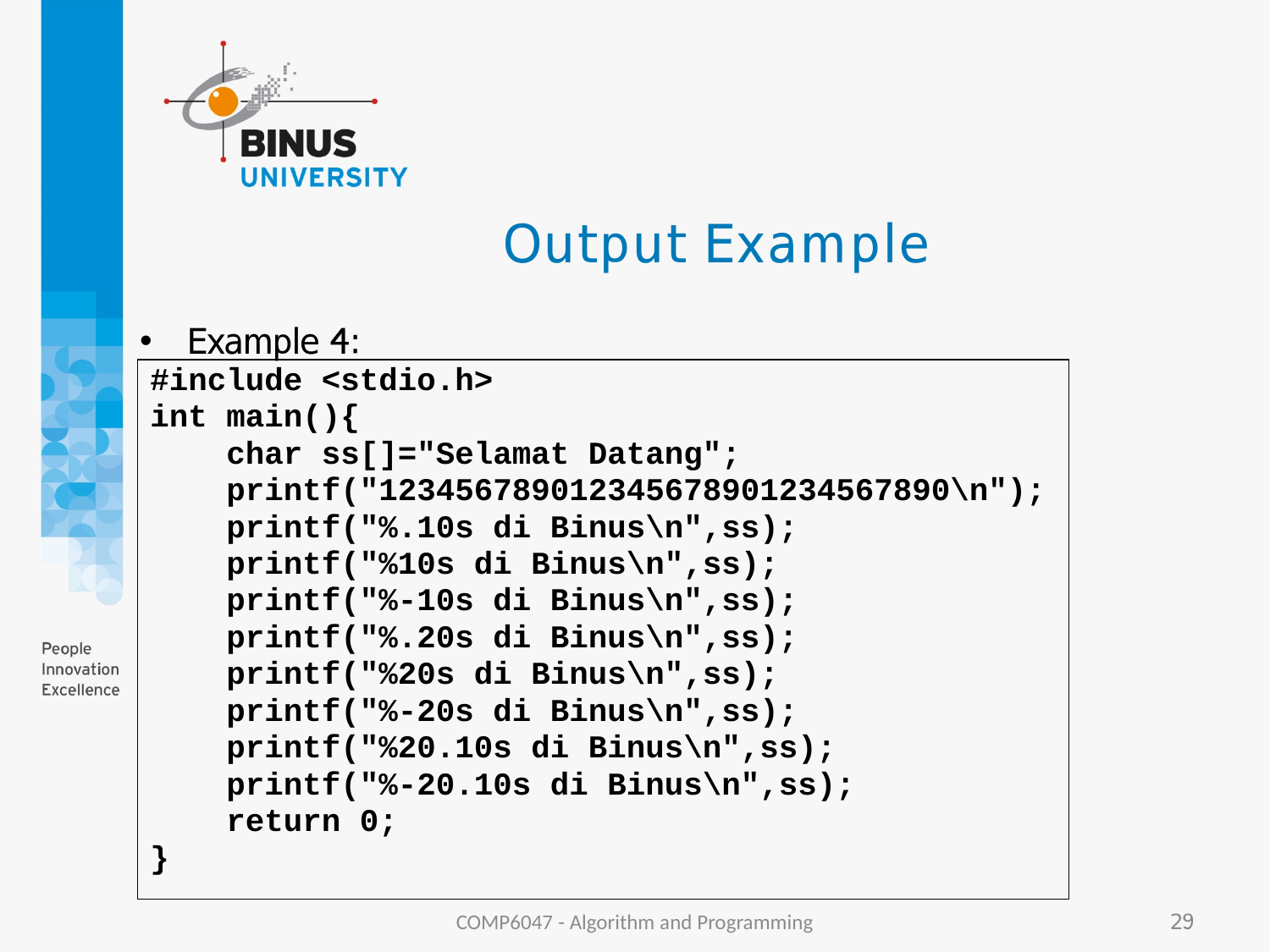

# Output Example
Example 4:

#include <stdio.h>
int main(){
    char ss[]="Selamat Datang";
    printf("123456789012345678901234567890\n");
    printf("%.10s di Binus\n",ss);
    printf("%10s di Binus\n",ss);
    printf("%-10s di Binus\n",ss);
    printf("%.20s di Binus\n",ss);
    printf("%20s di Binus\n",ss);
    printf("%-20s di Binus\n",ss);
    printf("%20.10s di Binus\n",ss);
    printf("%-20.10s di Binus\n",ss);
    return 0;
}
COMP6047 - Algorithm and Programming
29